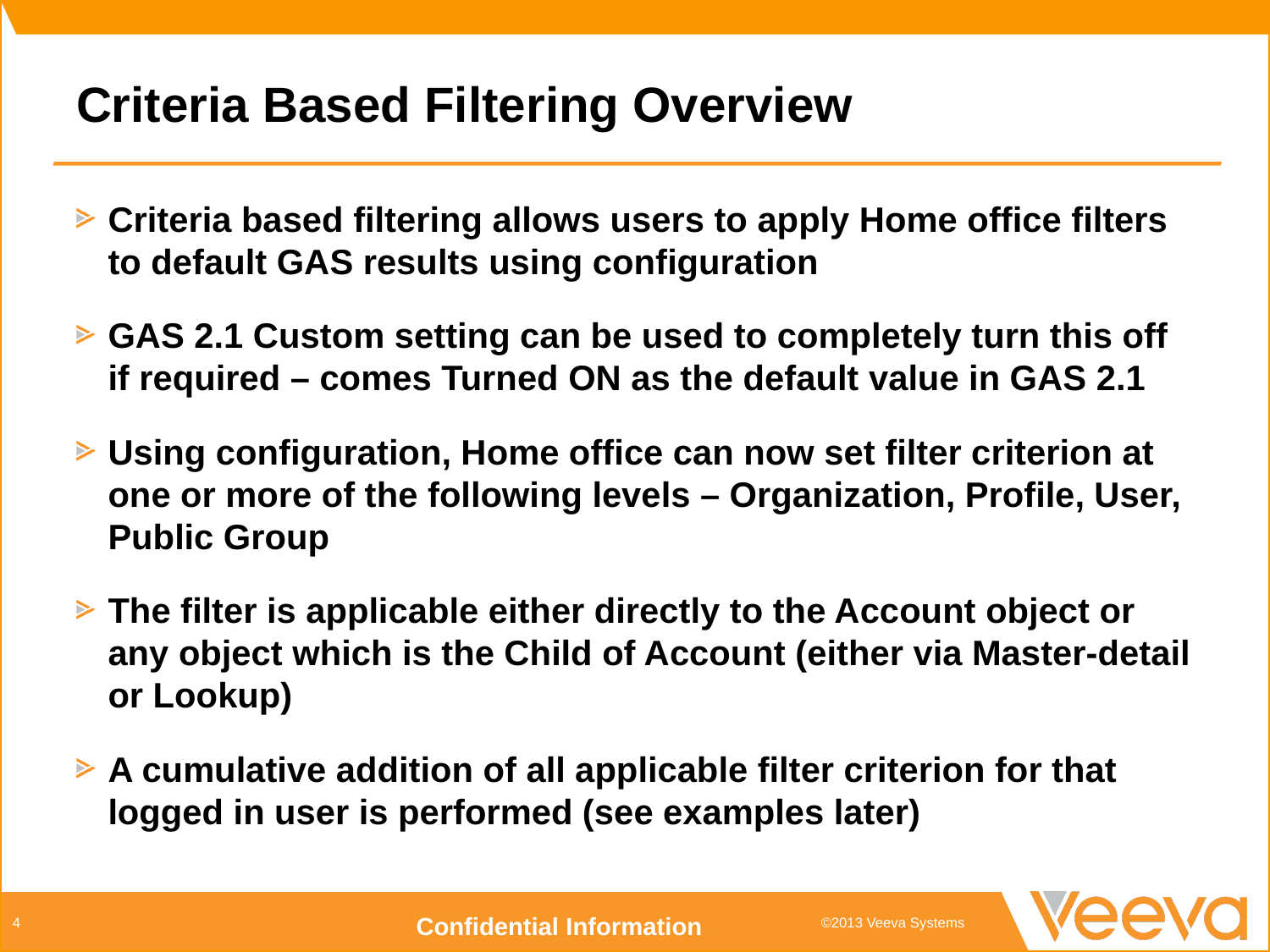

# Criteria Based Filtering Overview
Criteria based filtering allows users to apply Home office filters to default GAS results using configuration
GAS 2.1 Custom setting can be used to completely turn this off if required – comes Turned ON as the default value in GAS 2.1
Using configuration, Home office can now set filter criterion at one or more of the following levels – Organization, Profile, User, Public Group
The filter is applicable either directly to the Account object or any object which is the Child of Account (either via Master-detail or Lookup)
A cumulative addition of all applicable filter criterion for that logged in user is performed (see examples later)